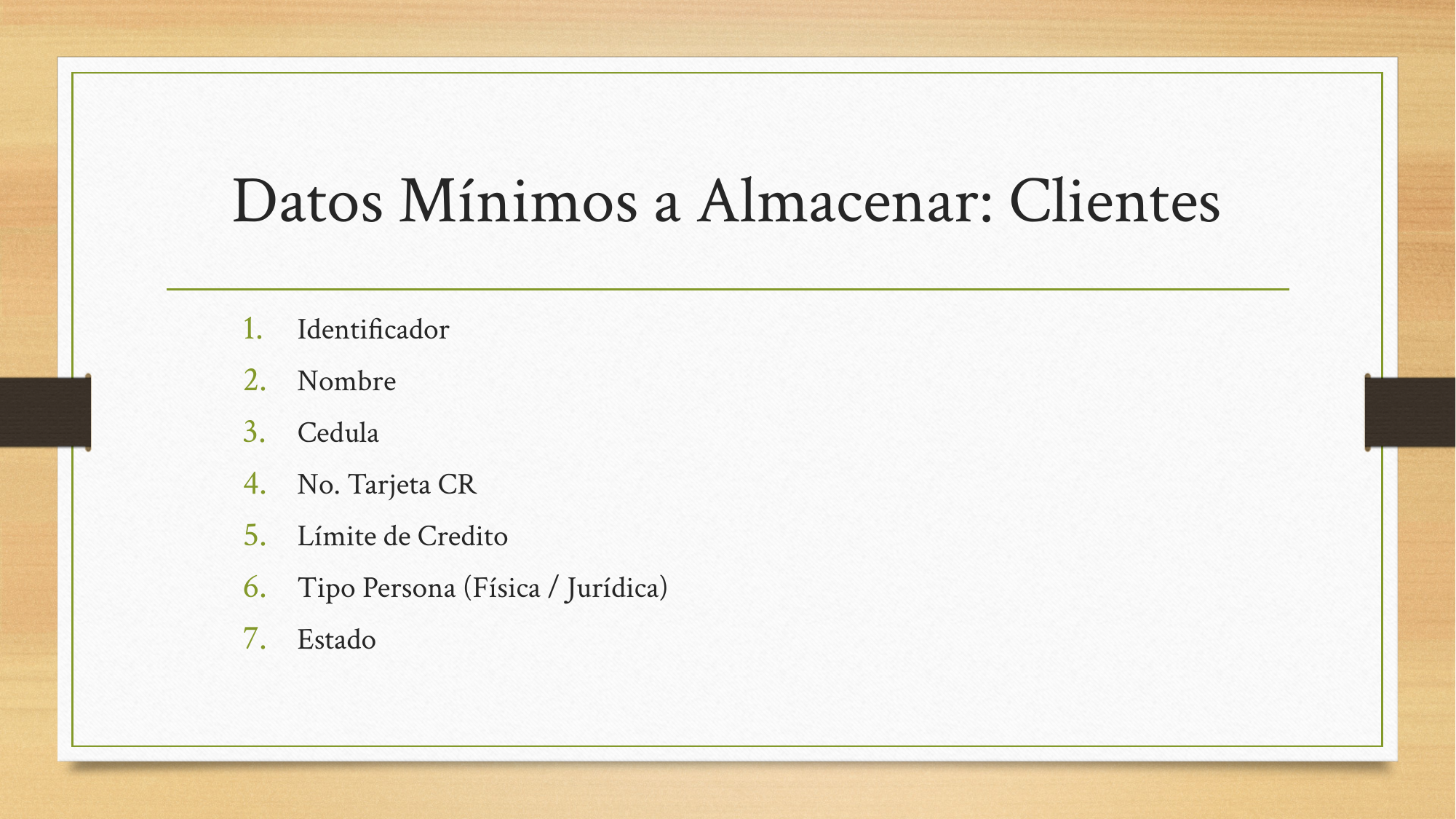

# Datos Mínimos a Almacenar: Clientes
Identificador
Nombre
Cedula
No. Tarjeta CR
Límite de Credito
Tipo Persona (Física / Jurídica)
Estado